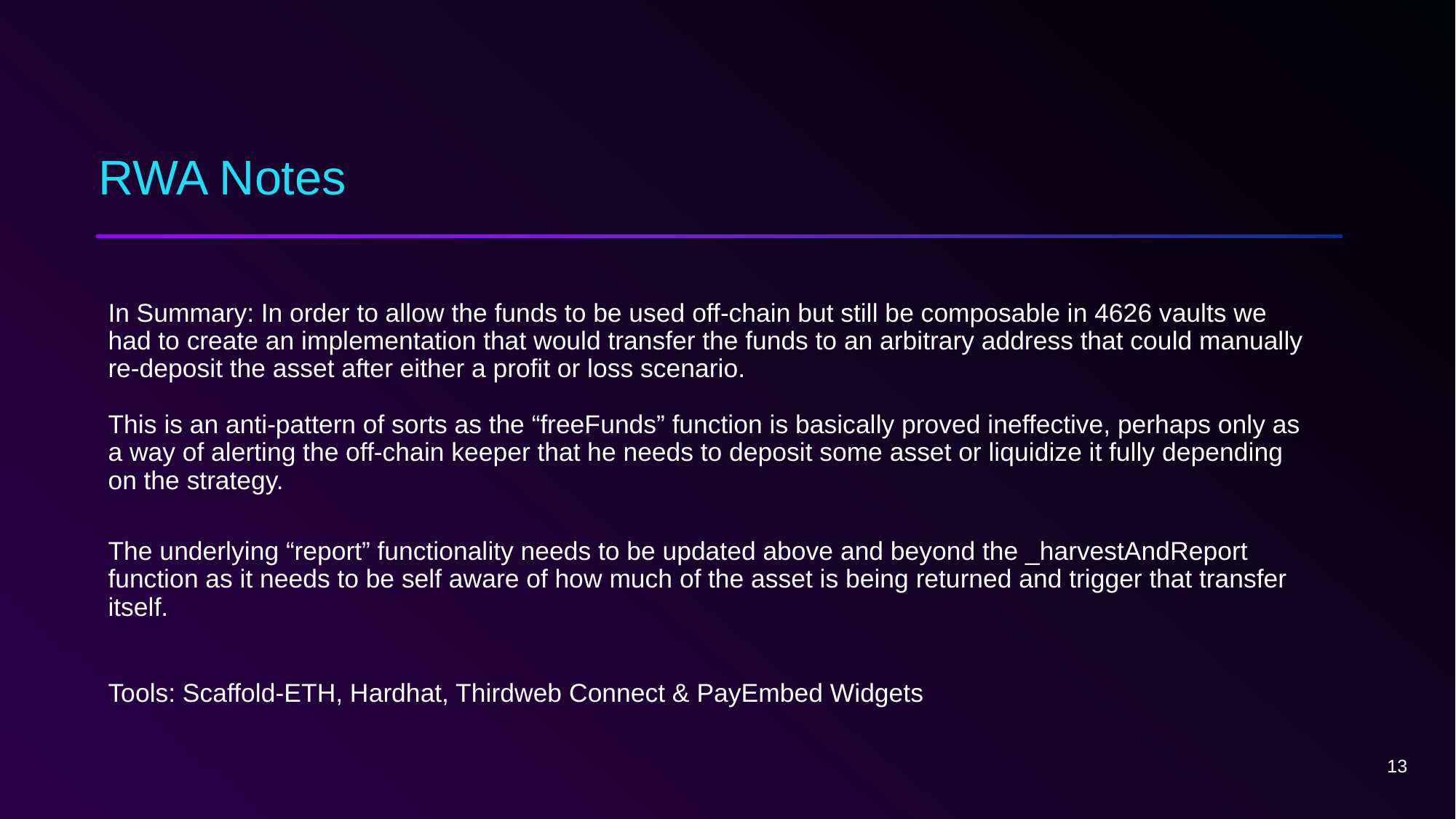

# RWA Notes
In Summary: In order to allow the funds to be used off-chain but still be composable in 4626 vaults we had to create an implementation that would transfer the funds to an arbitrary address that could manually re-deposit the asset after either a profit or loss scenario.
This is an anti-pattern of sorts as the “freeFunds” function is basically proved ineffective, perhaps only as a way of alerting the off-chain keeper that he needs to deposit some asset or liquidize it fully depending on the strategy.
The underlying “report” functionality needs to be updated above and beyond the _harvestAndReport function as it needs to be self aware of how much of the asset is being returned and trigger that transfer itself.

Tools: Scaffold-ETH, Hardhat, Thirdweb Connect & PayEmbed Widgets
13